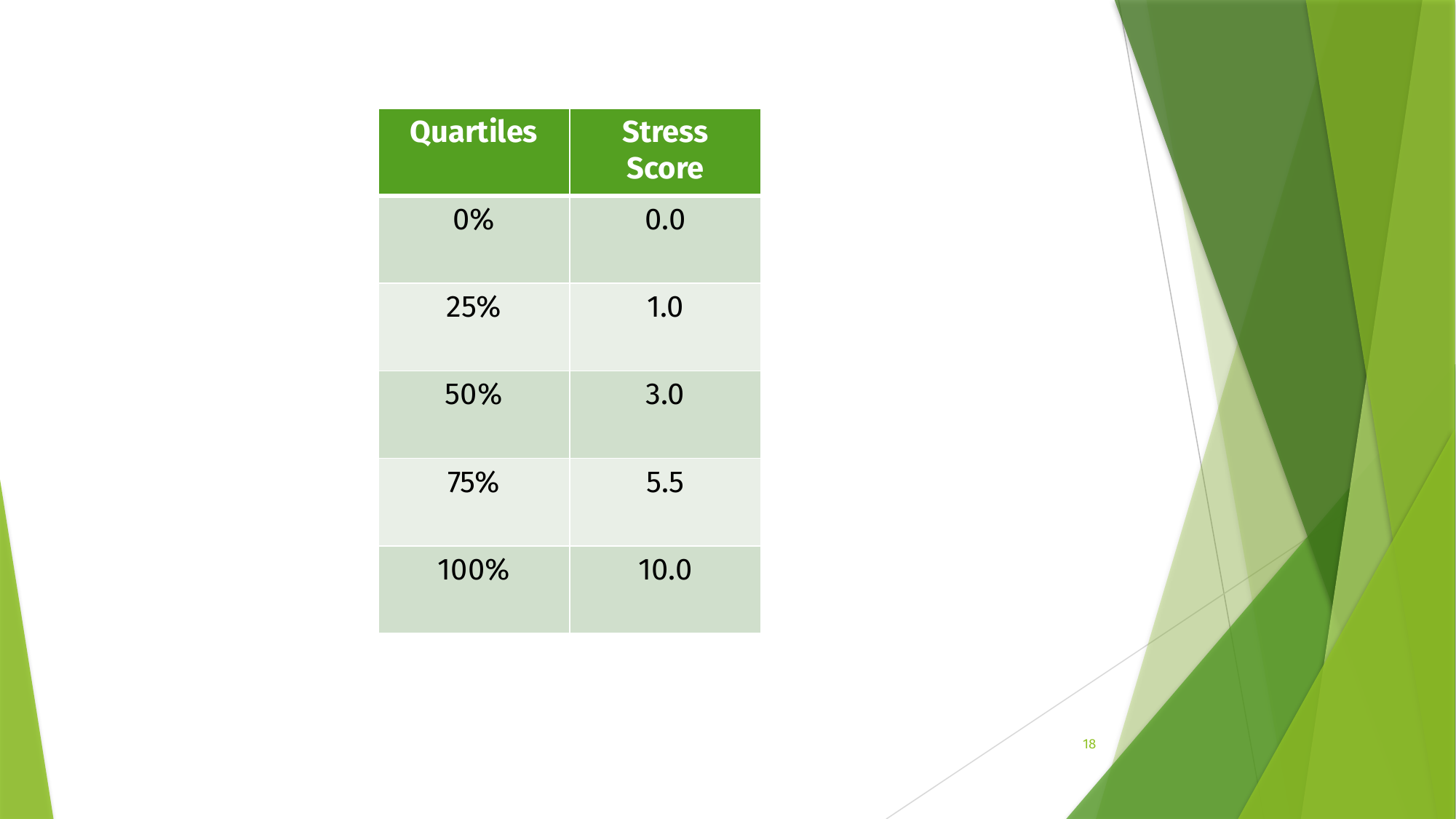

| Quartiles | Stress Score |
| --- | --- |
| 0% | 0.0 |
| 25% | 1.0 |
| 50% | 3.0 |
| 75% | 5.5 |
| 100% | 10.0 |
18